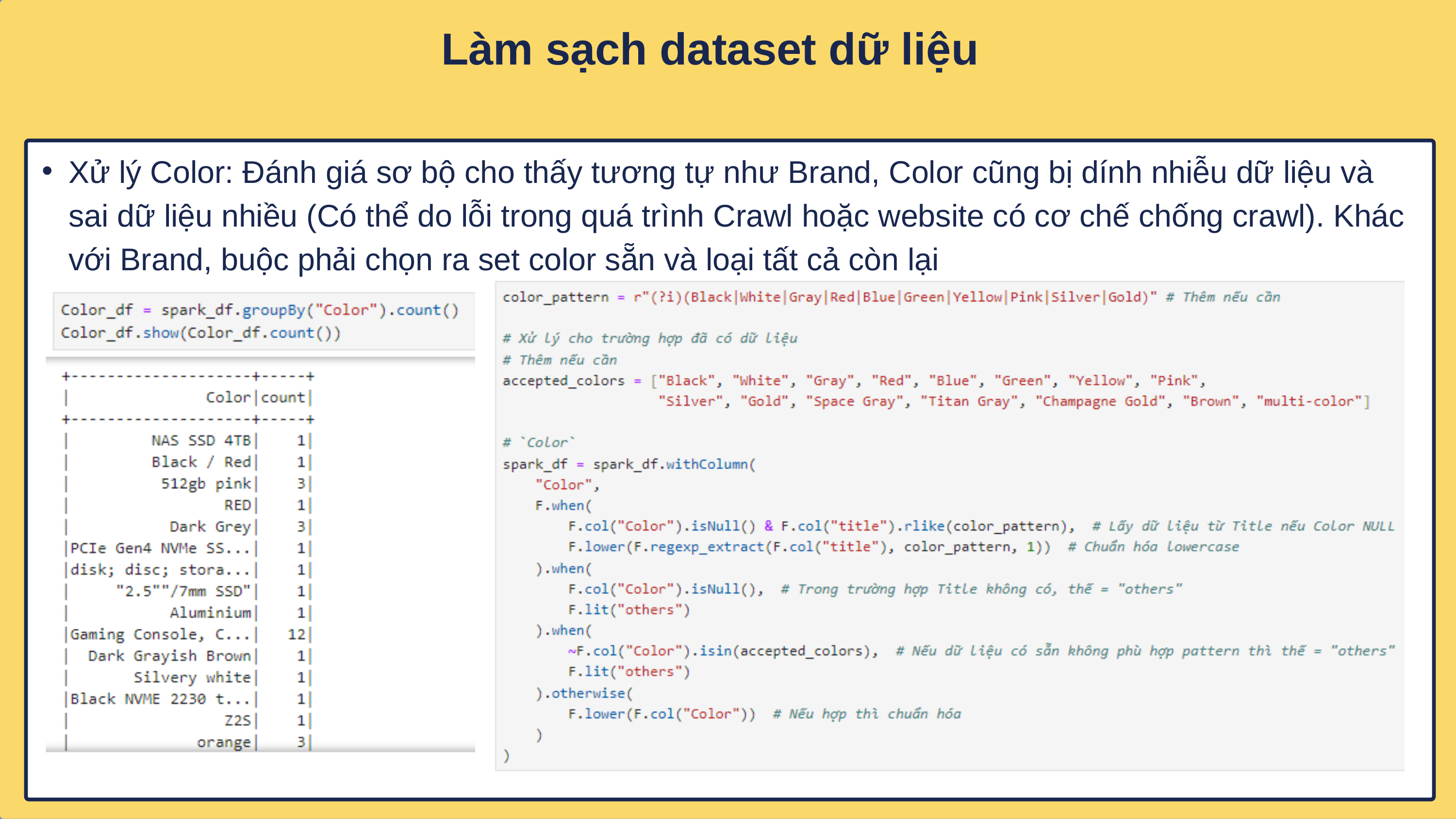

Làm sạch dataset dữ liệu
Xử lý Color: Đánh giá sơ bộ cho thấy tương tự như Brand, Color cũng bị dính nhiễu dữ liệu và sai dữ liệu nhiều (Có thể do lỗi trong quá trình Crawl hoặc website có cơ chế chống crawl). Khác với Brand, buộc phải chọn ra set color sẵn và loại tất cả còn lại